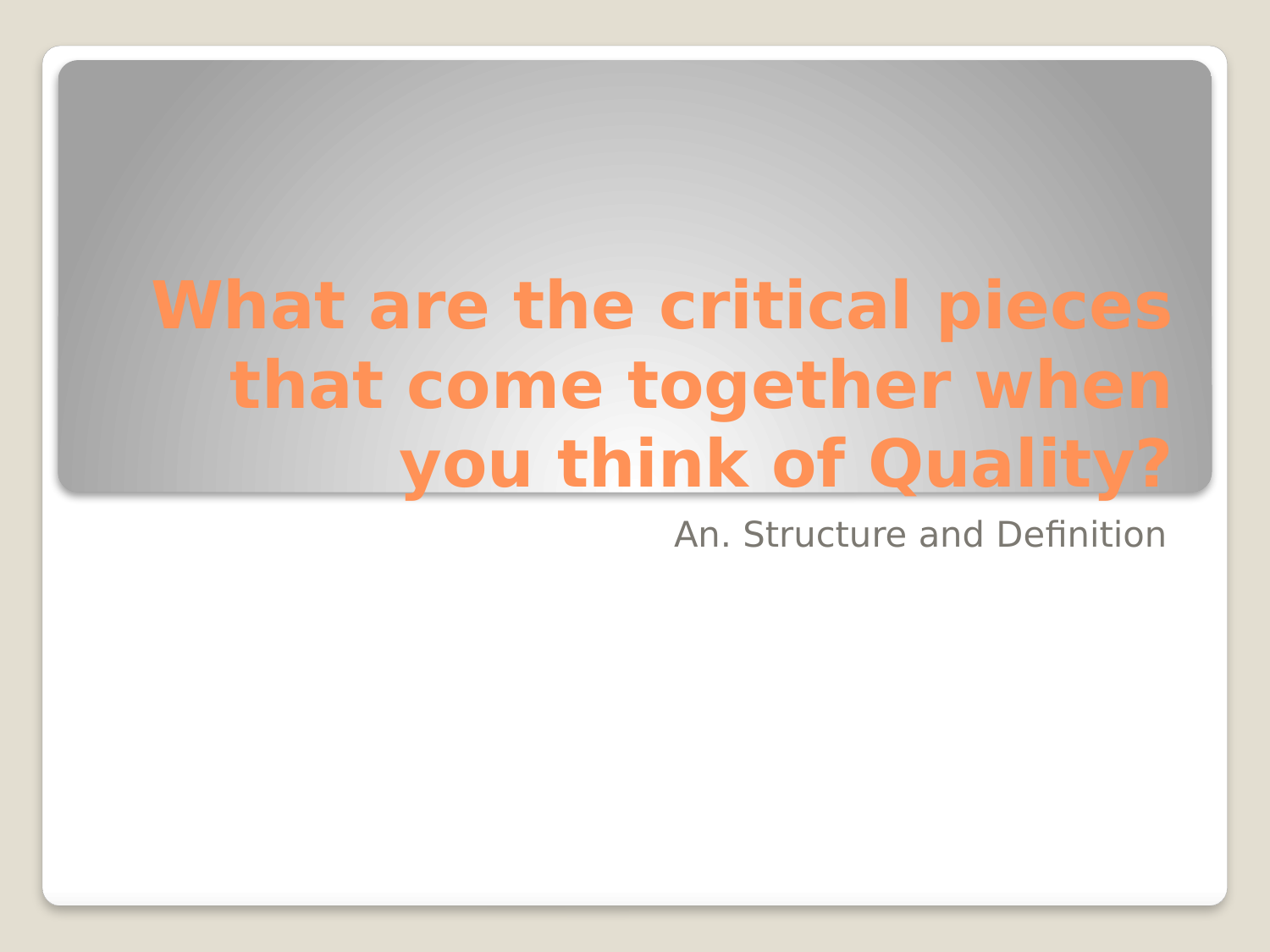

# What are the critical pieces that come together when you think of Quality?
An. Structure and Definition